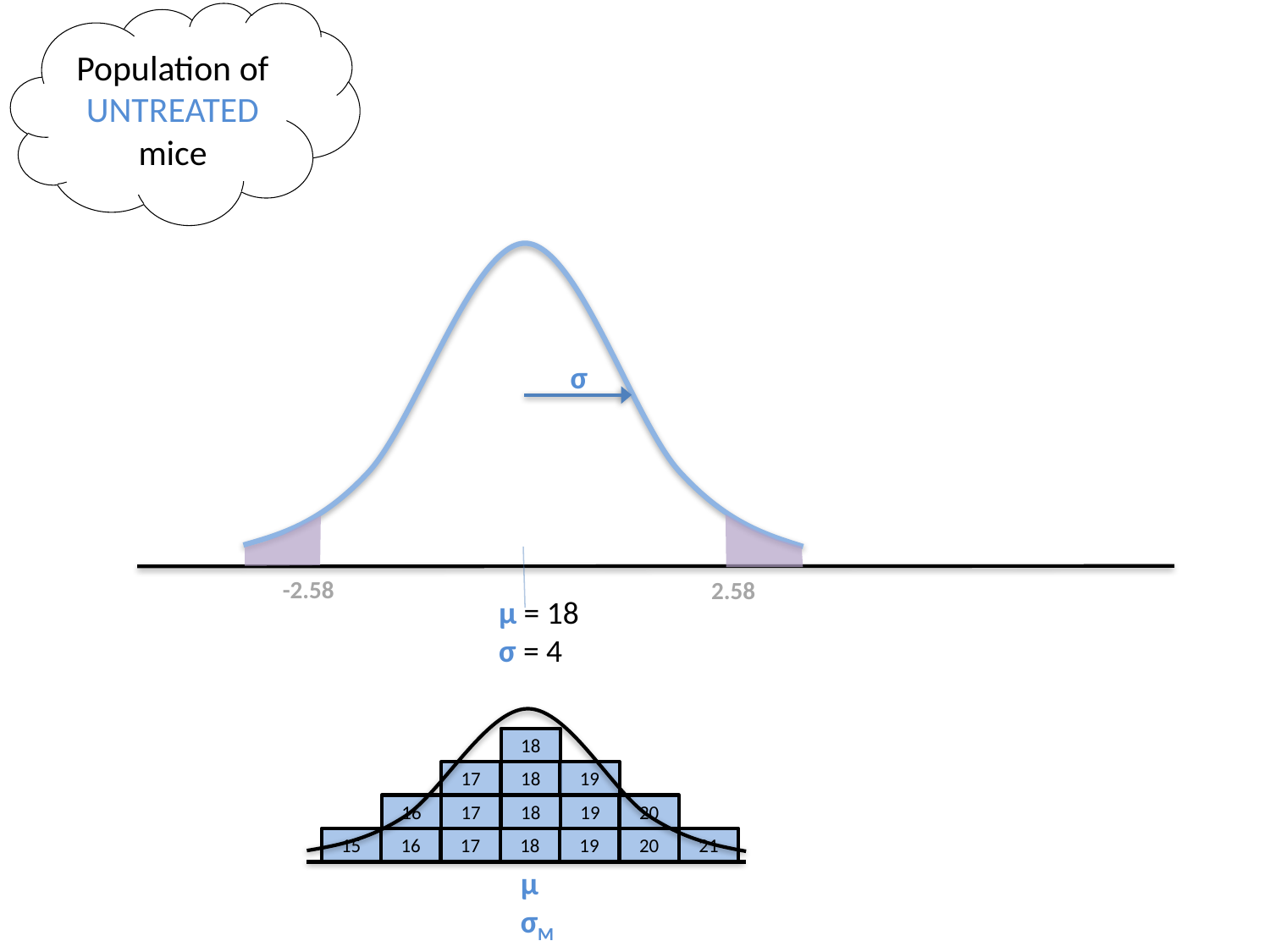

Population of UNTREATED mice

σ

 -2.58
  2.58
µ = 18
σ = 4

18
17
18
19
16
17
18
19
20
15
16
17
18
19
20
21
µ
σM